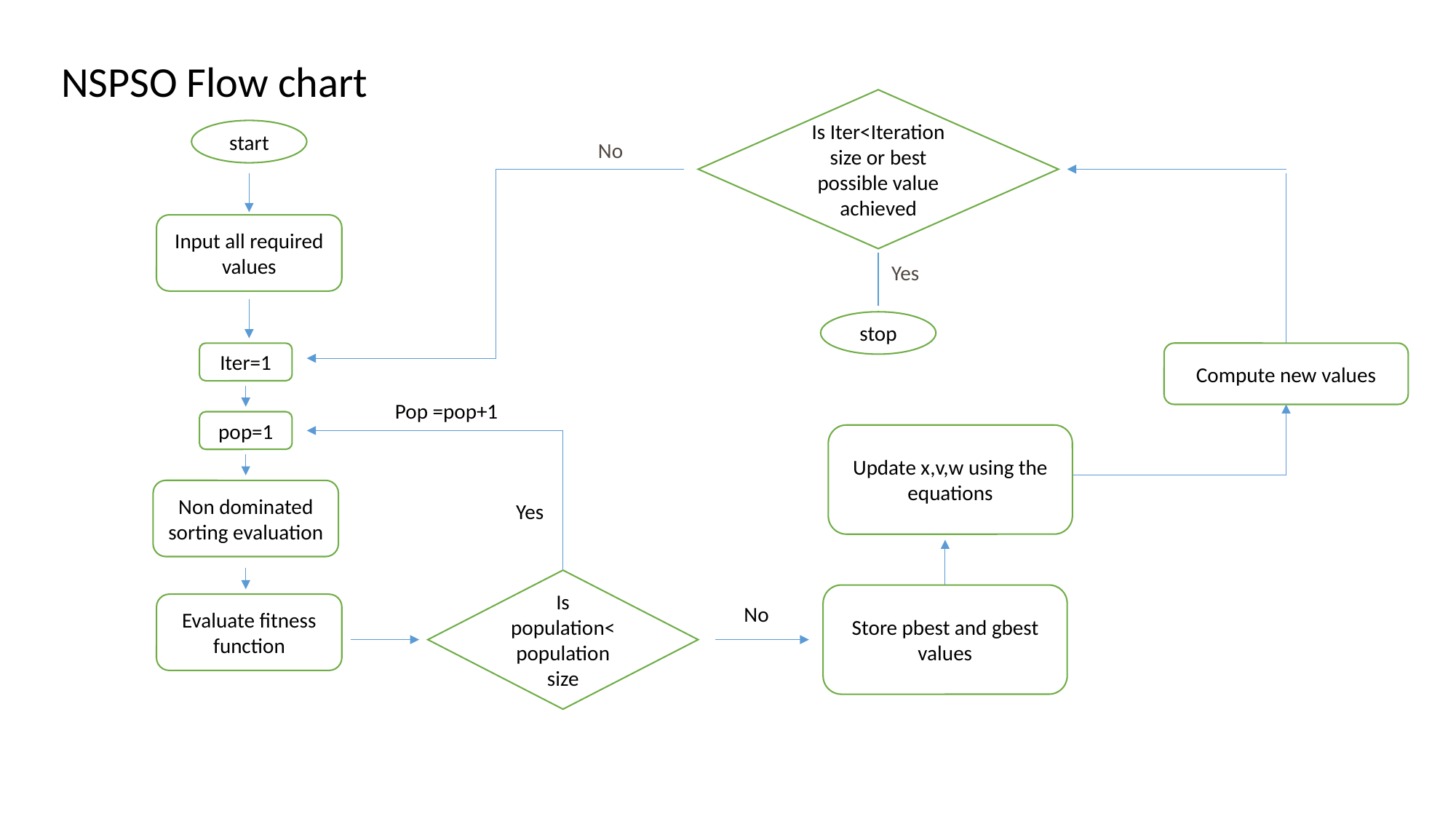

NSPSO Flow chart
Is Iter<Iteration size or best possible value achieved
start
No
Input all required values
Yes
stop
Iter=1
Compute new values
Pop =pop+1
pop=1
Update x,v,w using the equations
Non dominated sorting evaluation
Yes
Is population<population size
Store pbest and gbest values
Evaluate fitness function
No